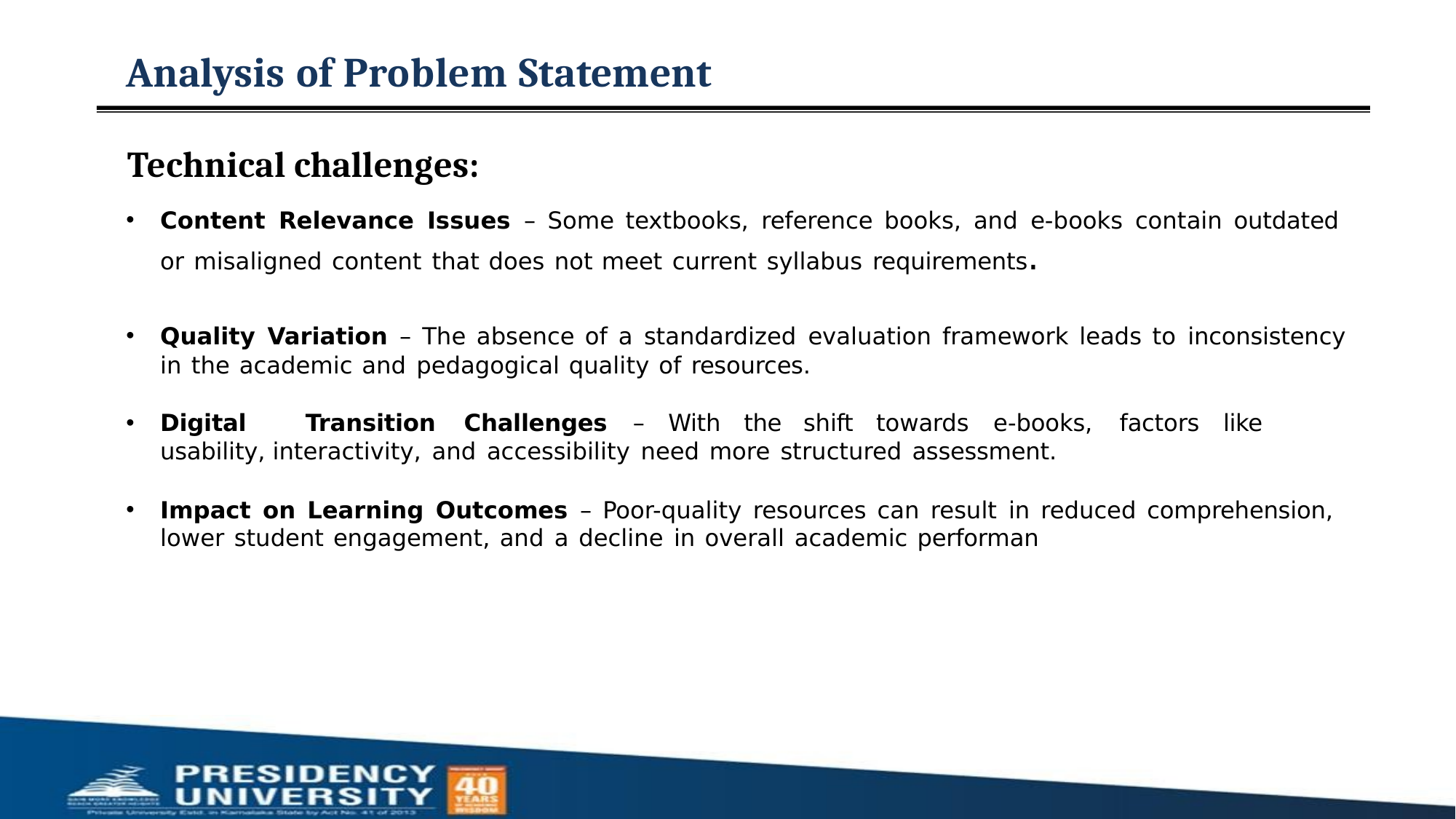

# Analysis of Problem Statement
Technical challenges:
Content Relevance Issues – Some textbooks, reference books, and e-books contain outdated or misaligned content that does not meet current syllabus requirements.

Quality Variation – The absence of a standardized evaluation framework leads to inconsistency in the academic and pedagogical quality of resources.

Digital	Transition	Challenges	–	With	the	shift	towards	e-books,	factors	like	usability, interactivity, and accessibility need more structured assessment.

Impact on Learning Outcomes – Poor-quality resources can result in reduced comprehension, lower student engagement, and a decline in overall academic performan